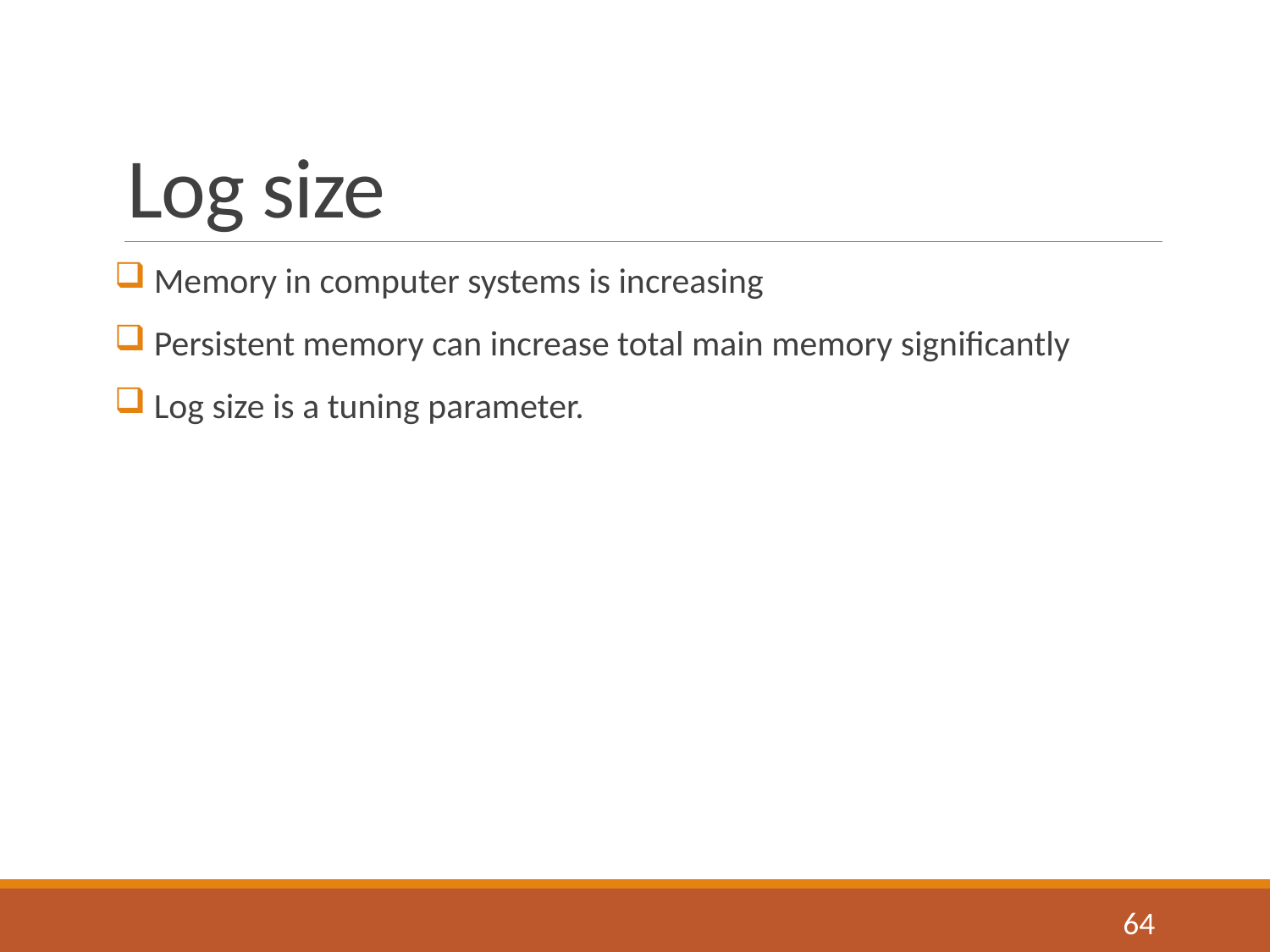

# Log size
 Memory in computer systems is increasing
 Persistent memory can increase total main memory significantly
 Log size is a tuning parameter.
64